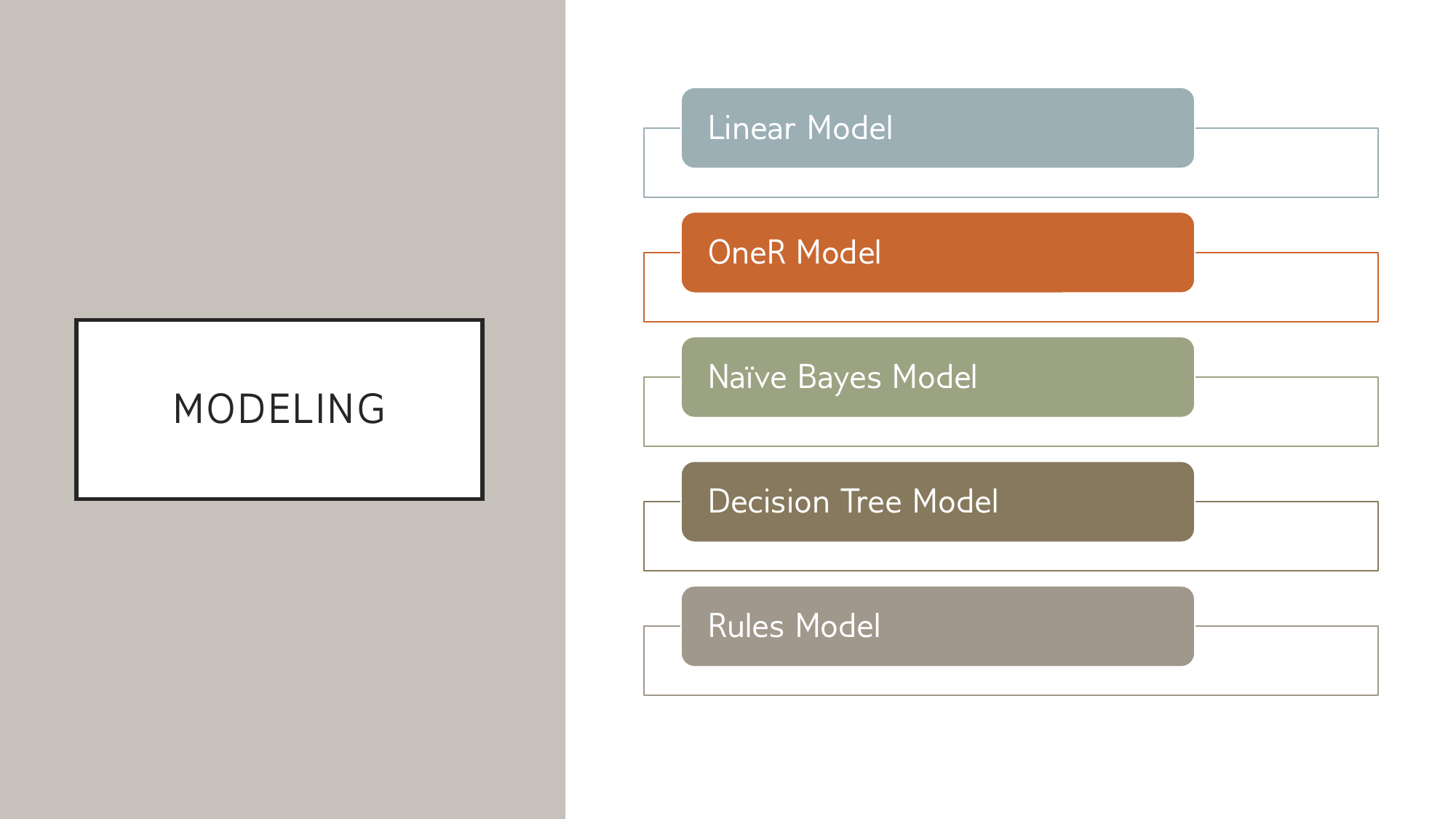

Linear Model
OneR Model
Naïve Bayes Model
Decision Tree Model
Rules Model
# modeling